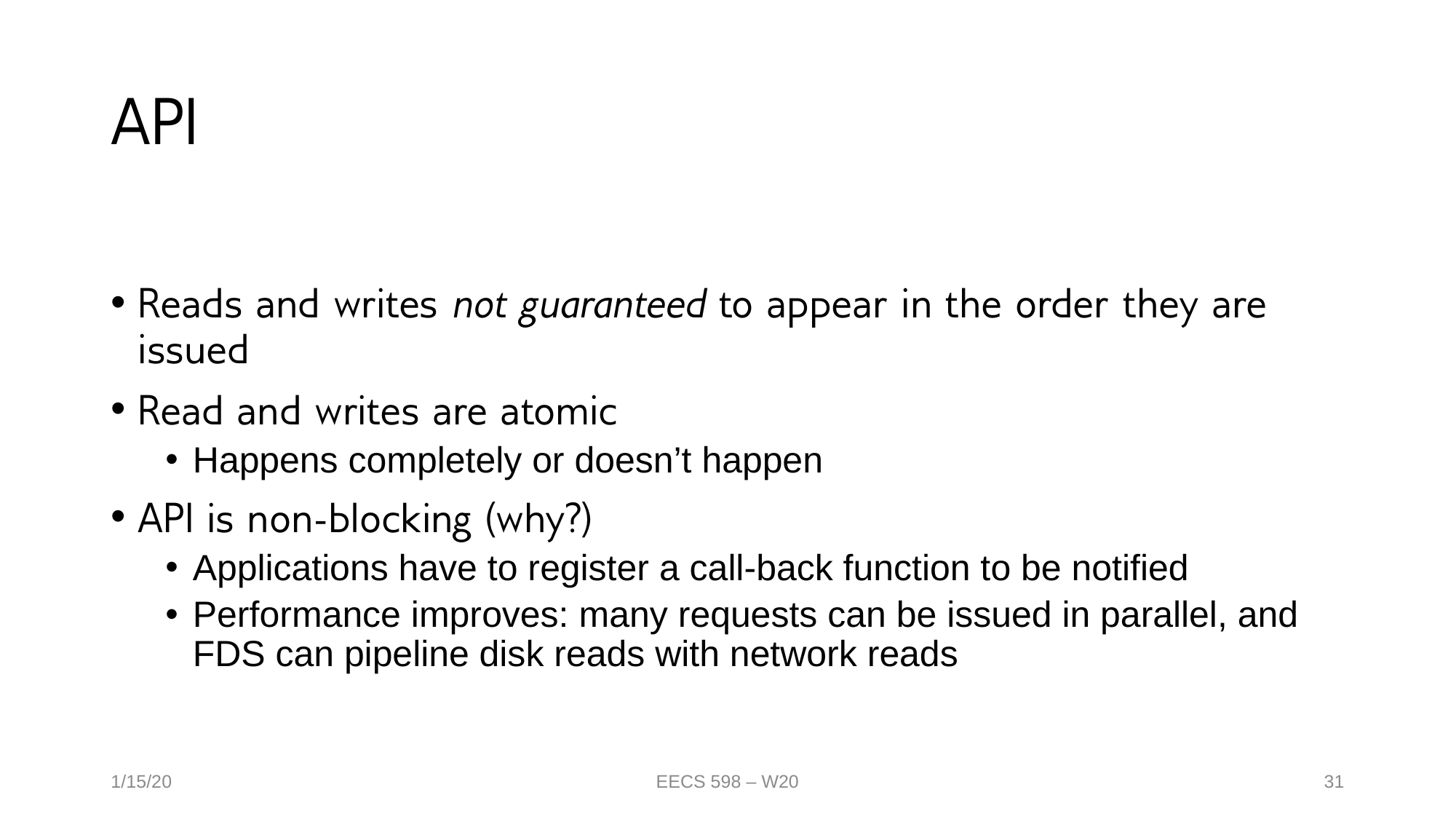

# API
Reads and writes not guaranteed to appear in the order they are issued
Read and writes are atomic
Happens completely or doesn’t happen
API is non-blocking (why?)
Applications have to register a call-back function to be notified
Performance improves: many requests can be issued in parallel, and FDS can pipeline disk reads with network reads
1/15/20
EECS 598 – W20
31